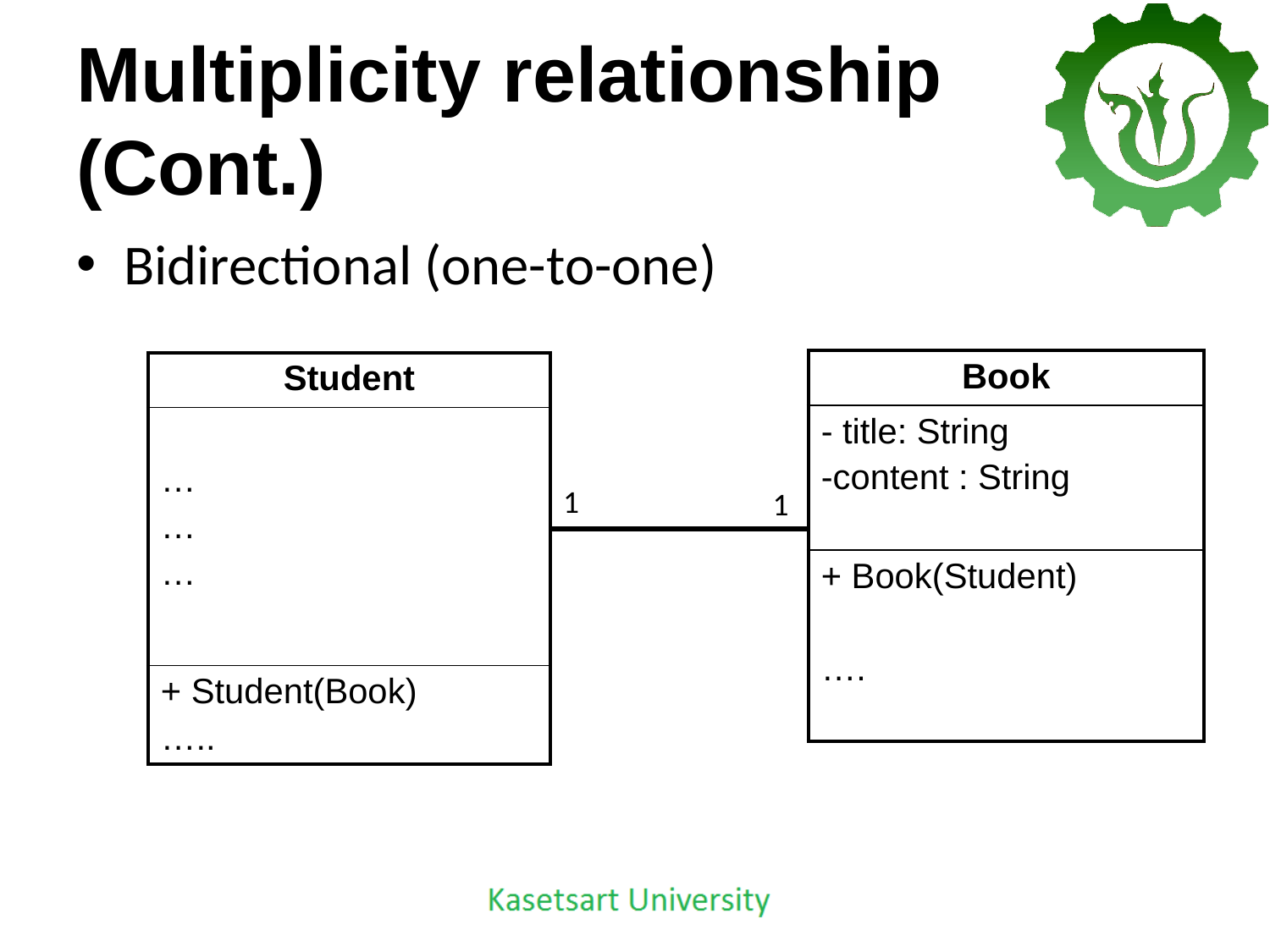

# Multiplicity relationship  (Cont.)
Bidirectional (one-to-one)
| Book |
| --- |
| - title: String -content : String |
| + Book(Student) …. |
| Student |
| --- |
| … … … |
| + Student(Book) ….. |
1
1